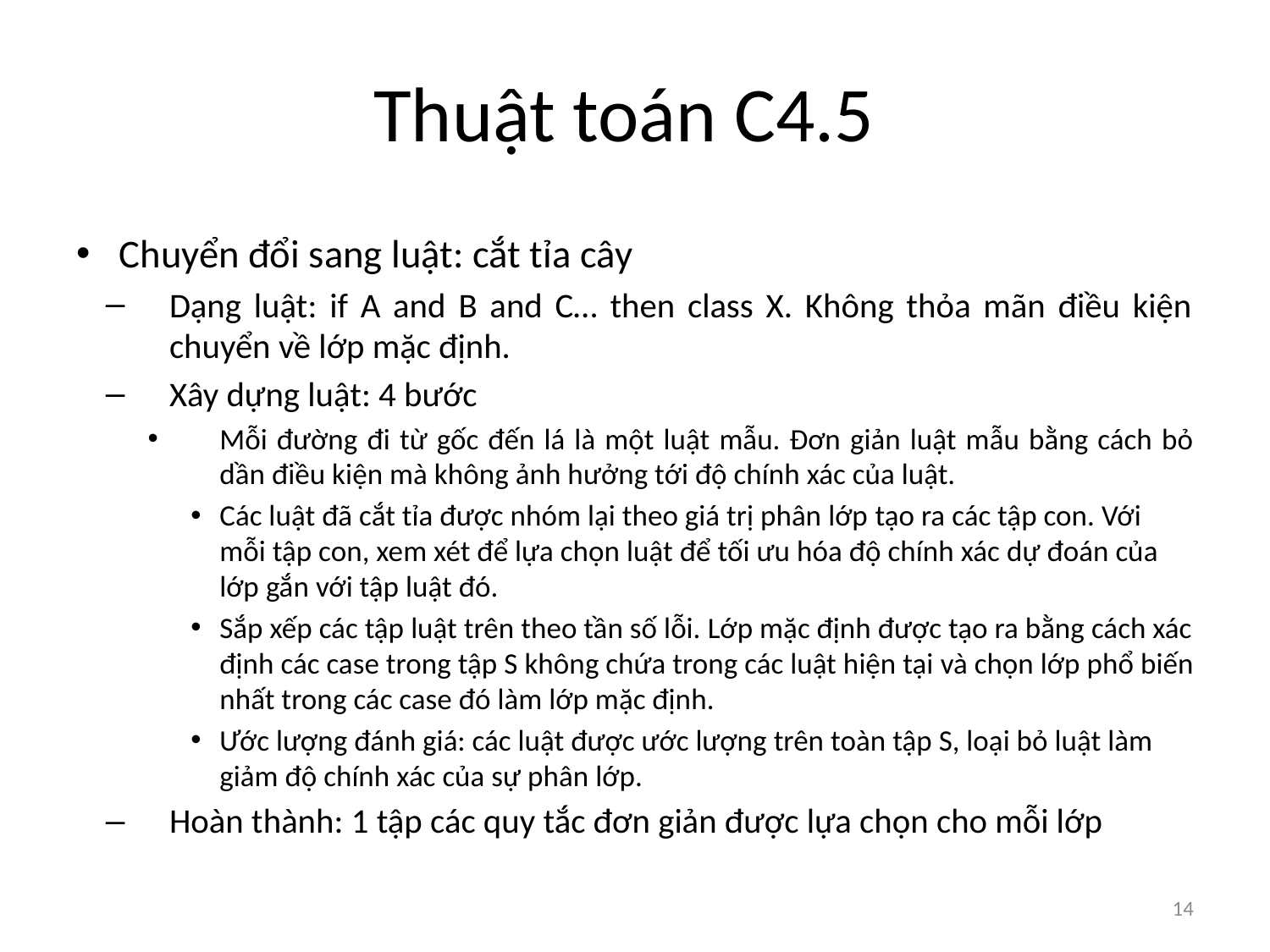

# Thuật toán C4.5
Chuyển đổi sang luật: cắt tỉa cây
Dạng luật: if A and B and C… then class X. Không thỏa mãn điều kiện chuyển về lớp mặc định.
Xây dựng luật: 4 bước
Mỗi đường đi từ gốc đến lá là một luật mẫu. Đơn giản luật mẫu bằng cách bỏ dần điều kiện mà không ảnh hưởng tới độ chính xác của luật.
Các luật đã cắt tỉa được nhóm lại theo giá trị phân lớp tạo ra các tập con. Với mỗi tập con, xem xét để lựa chọn luật để tối ưu hóa độ chính xác dự đoán của lớp gắn với tập luật đó.
Sắp xếp các tập luật trên theo tần số lỗi. Lớp mặc định được tạo ra bằng cách xác định các case trong tập S không chứa trong các luật hiện tại và chọn lớp phổ biến nhất trong các case đó làm lớp mặc định.
Ước lượng đánh giá: các luật được ước lượng trên toàn tập S, loại bỏ luật làm giảm độ chính xác của sự phân lớp.
Hoàn thành: 1 tập các quy tắc đơn giản được lựa chọn cho mỗi lớp
14